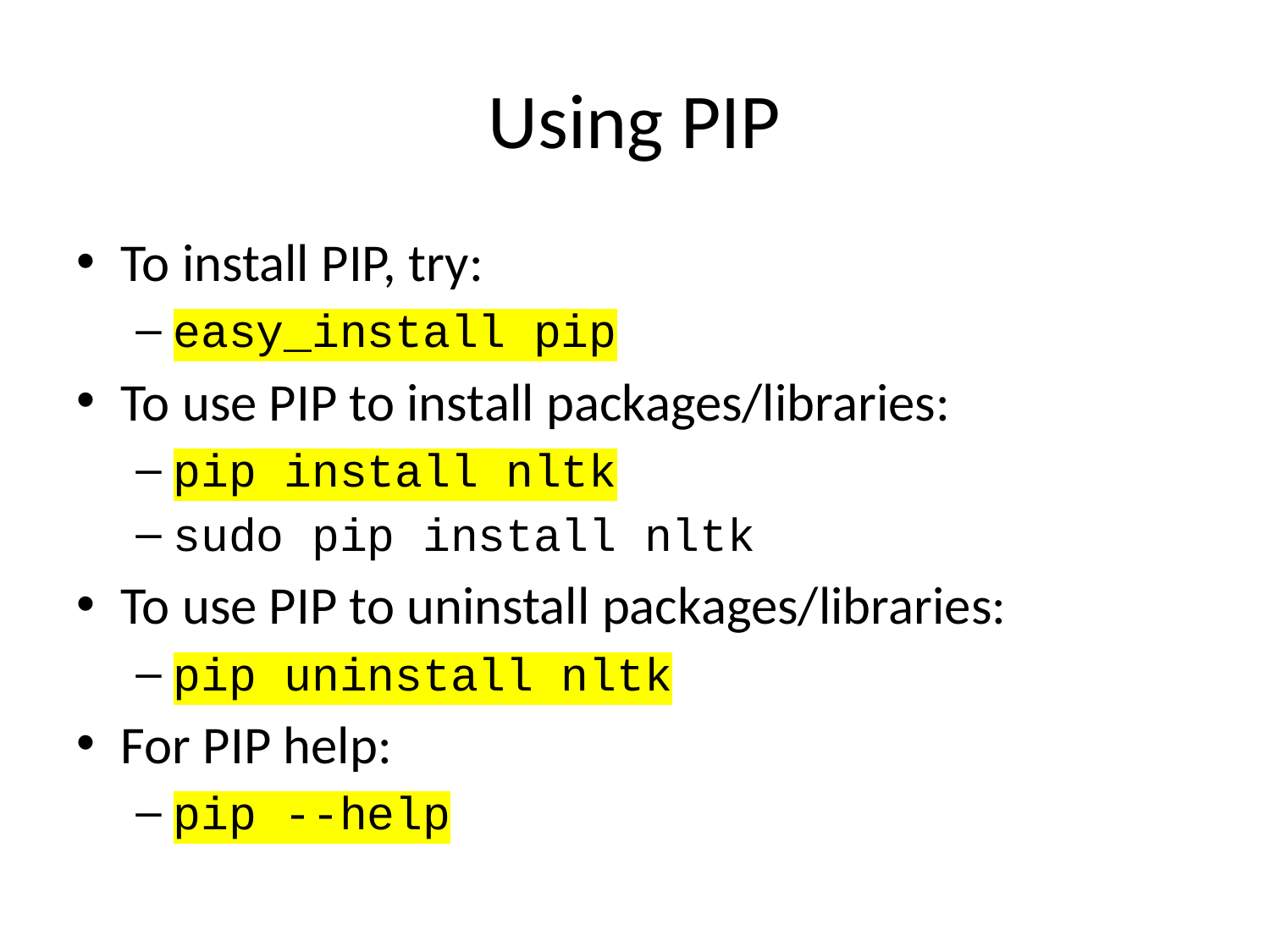

# Using PIP
To install PIP, try:
easy_install pip
To use PIP to install packages/libraries:
pip install nltk
sudo pip install nltk
To use PIP to uninstall packages/libraries:
pip uninstall nltk
For PIP help:
pip --help